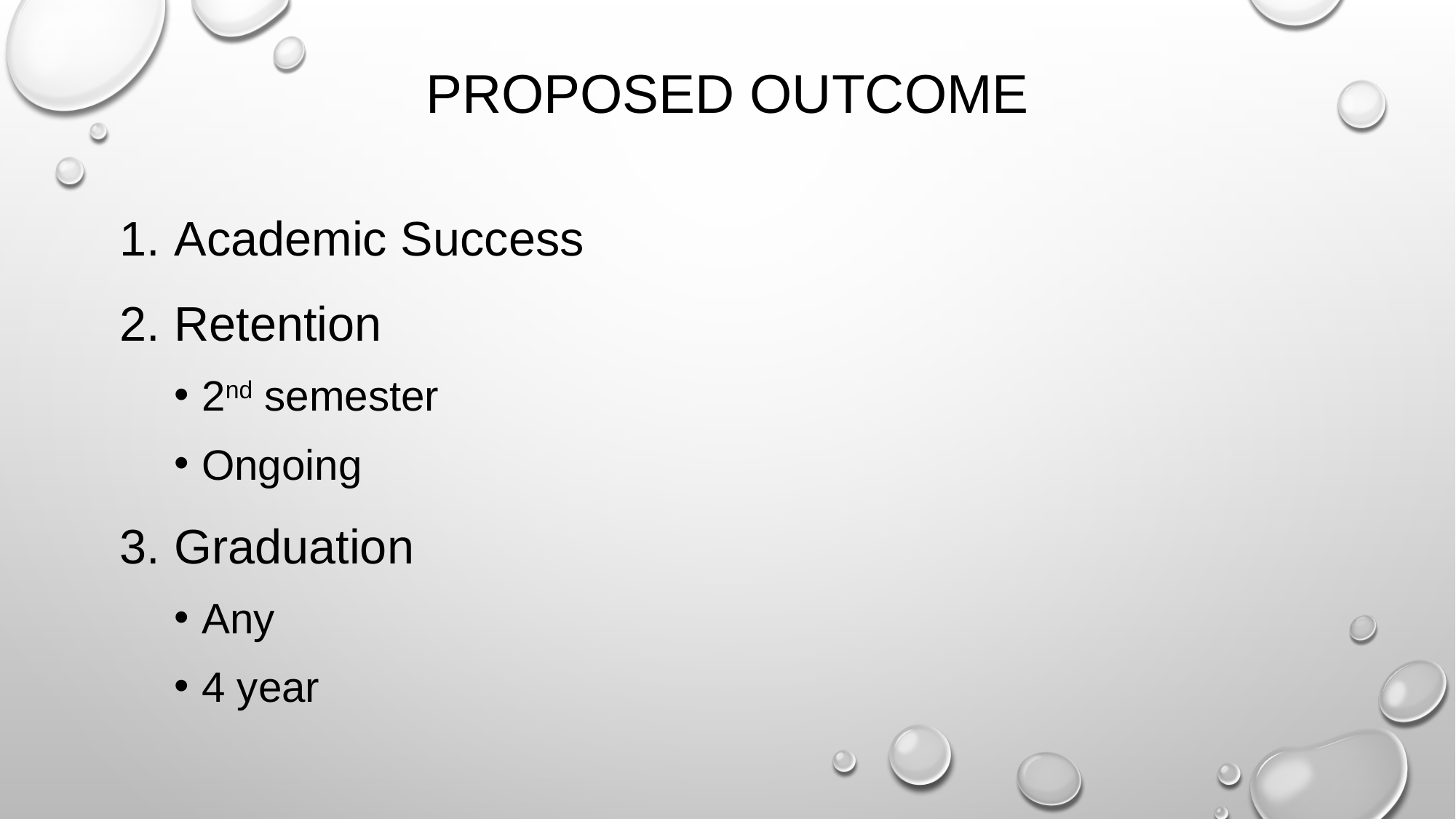

# Proposed Outcome
Academic Success
Retention
2nd semester
Ongoing
Graduation
Any
4 year